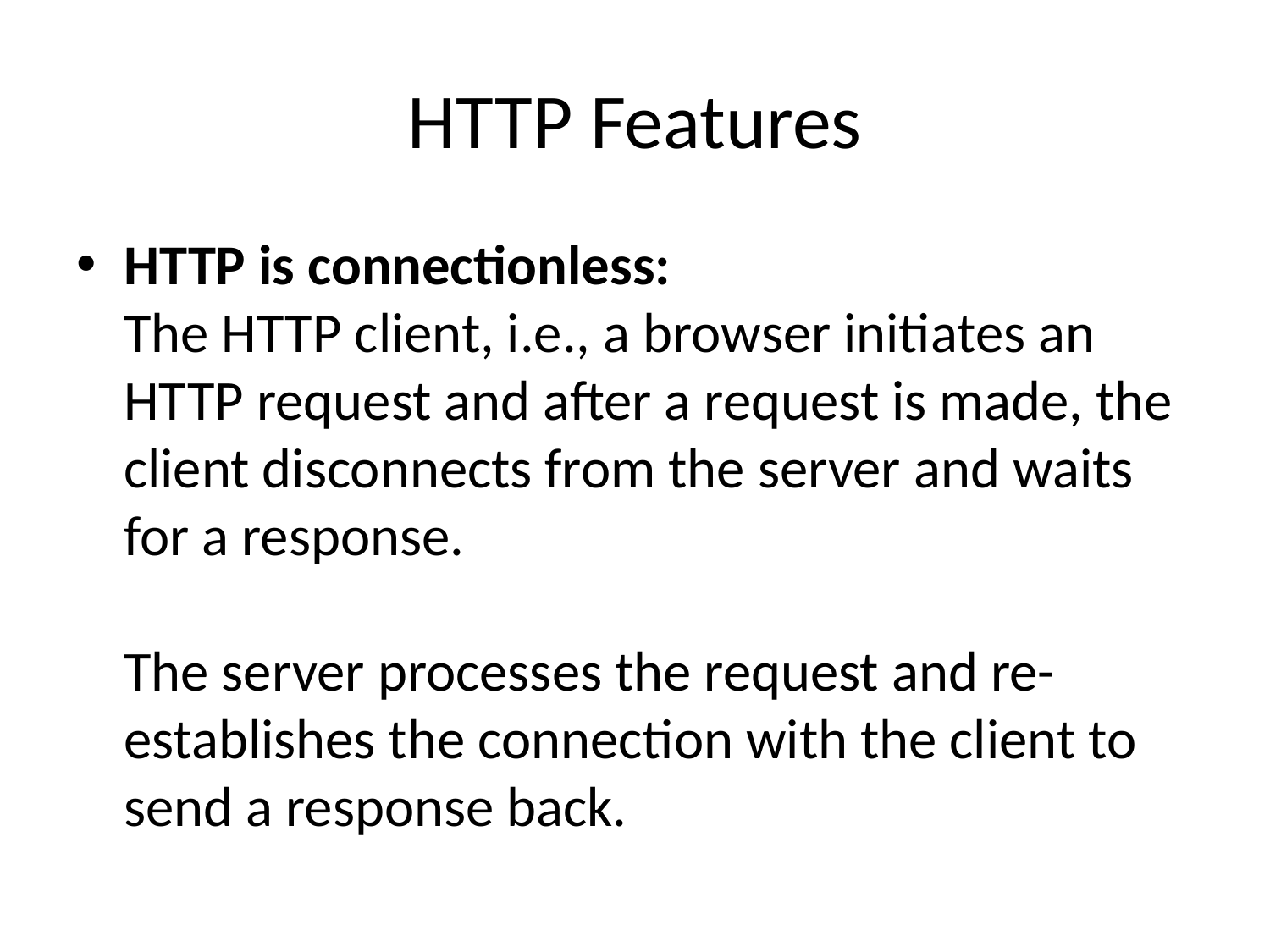

# HTTP Features
HTTP is connectionless: 
The HTTP client, i.e., a browser initiates an HTTP request and after a request is made, the client disconnects from the server and waits for a response.
The server processes the request and re-establishes the connection with the client to send a response back.